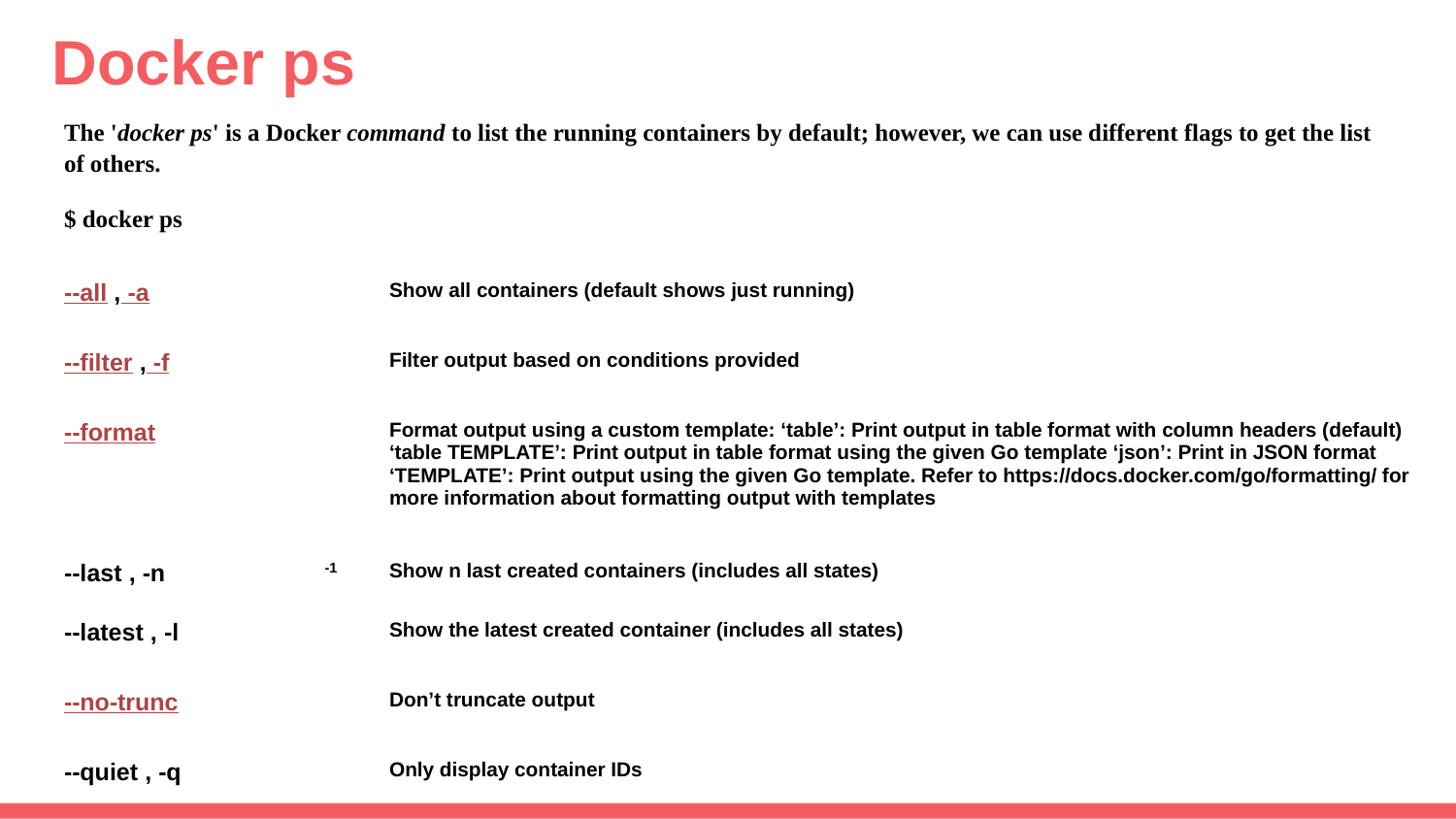

# Docker ps
The 'docker ps' is a Docker command to list the running containers by default; however, we can use different flags to get the list of others.
$ docker ps

| --all , -a |  | Show all containers (default shows just running) |
| --- | --- | --- |
| --filter , -f |  | Filter output based on conditions provided |
| --format |  | Format output using a custom template: ‘table’: Print output in table format with column headers (default) ‘table TEMPLATE’: Print output in table format using the given Go template ‘json’: Print in JSON format ‘TEMPLATE’: Print output using the given Go template. Refer to https://docs.docker.com/go/formatting/ for more information about formatting output with templates |
| --last , -n | -1 | Show n last created containers (includes all states) |
| --latest , -l |  | Show the latest created container (includes all states) |
| --no-trunc |  | Don’t truncate output |
| --quiet , -q |  | Only display container IDs |
| --size , -s |  | Display total file sizes |